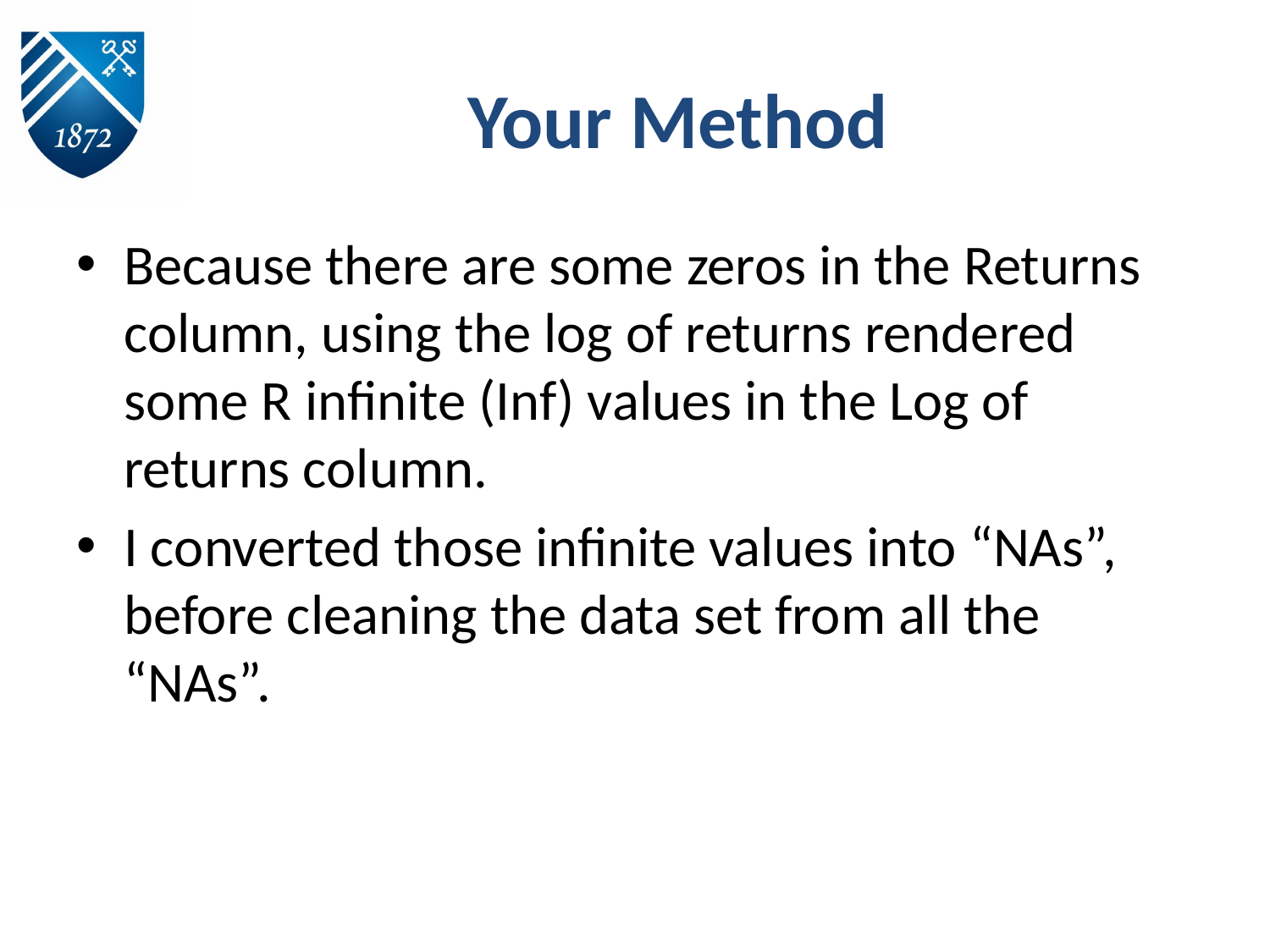

# Your Method
Because there are some zeros in the Returns column, using the log of returns rendered some R infinite (Inf) values in the Log of returns column.
I converted those infinite values into “NAs”, before cleaning the data set from all the “NAs”.